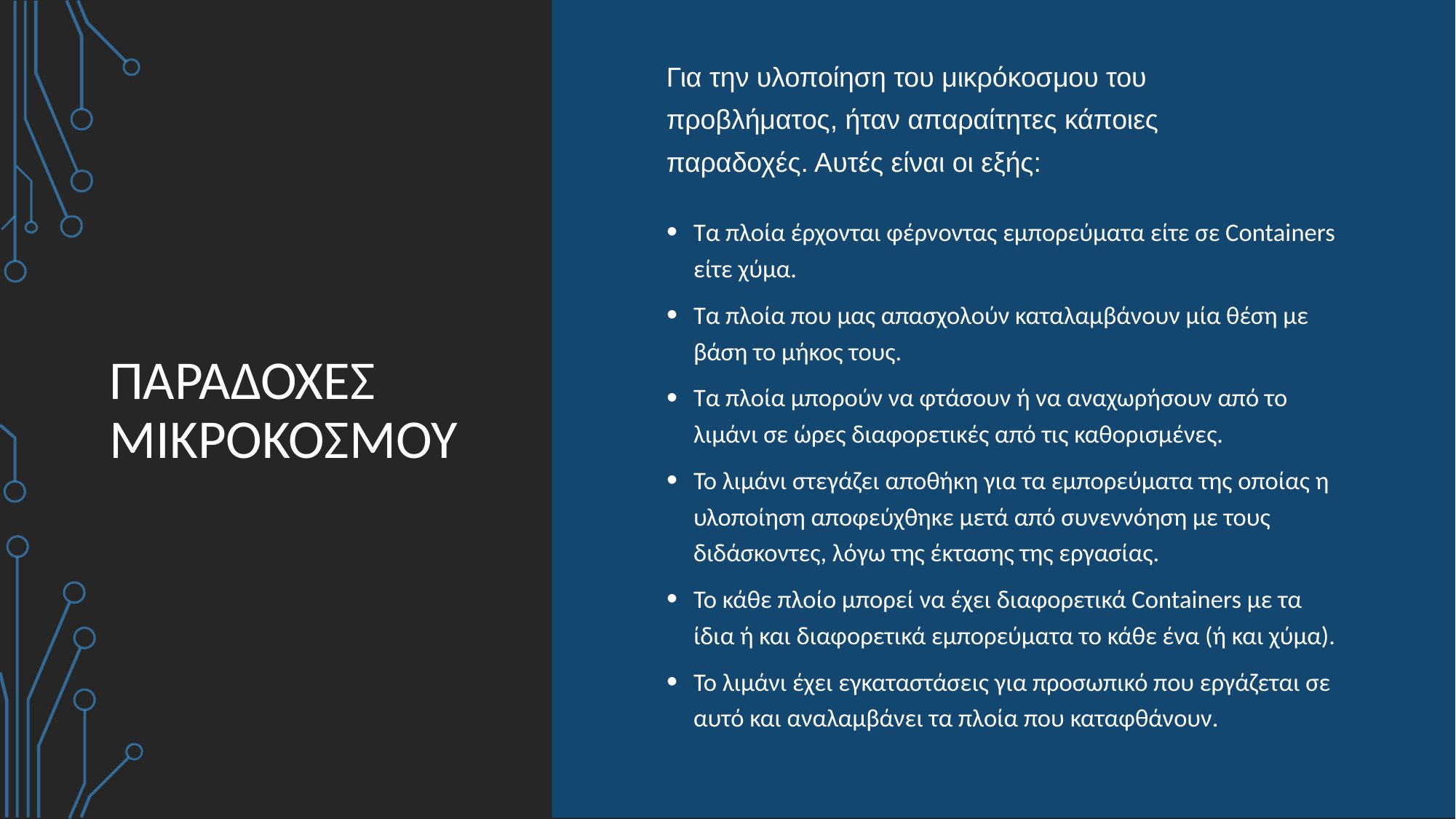

Για την υλοποίηση του μικρόκοσμου του προβλήματος, ήταν απαραίτητες κάποιες παραδοχές. Αυτές είναι οι εξής:
# ΠαραδοχΕσ μικροκοσμου
Τα πλοία έρχονται φέρνοντας εμπορεύματα είτε σε Containers είτε χύμα.
Τα πλοία που μας απασχολούν καταλαμβάνουν μία θέση με βάση το μήκος τους.
Τα πλοία μπορούν να φτάσουν ή να αναχωρήσουν από το λιμάνι σε ώρες διαφορετικές από τις καθορισμένες.
Το λιμάνι στεγάζει αποθήκη για τα εμπορεύματα της οποίας η υλοποίηση αποφεύχθηκε μετά από συνεννόηση με τους διδάσκοντες, λόγω της έκτασης της εργασίας.
Το κάθε πλοίο μπορεί να έχει διαφορετικά Containers με τα ίδια ή και διαφορετικά εμπορεύματα το κάθε ένα (ή και χύμα).
Το λιμάνι έχει εγκαταστάσεις για προσωπικό που εργάζεται σε αυτό και αναλαμβάνει τα πλοία που καταφθάνουν.